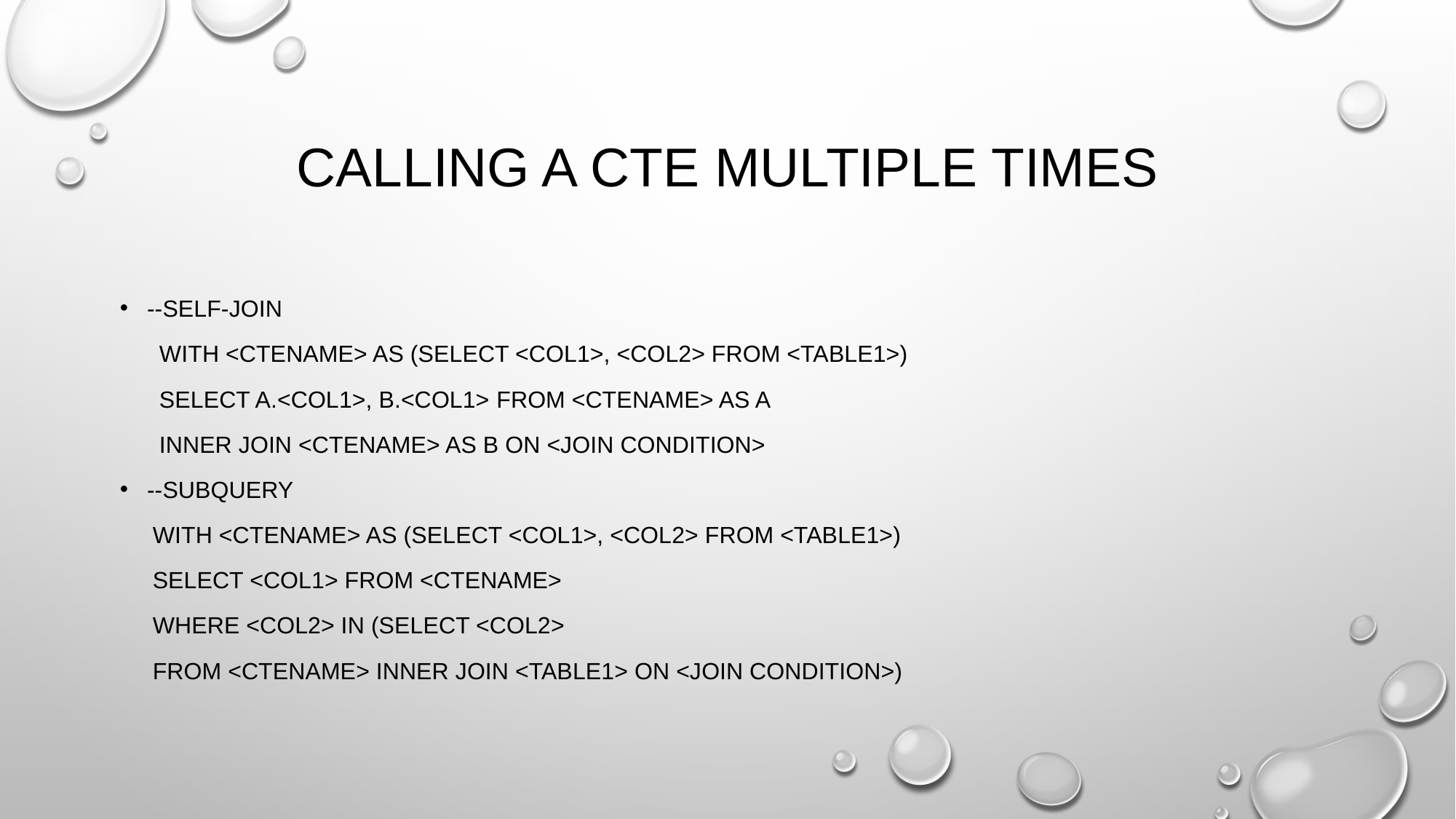

# Calling a CTE Multiple Times
--self-join
      WITH <cteName> AS (SELECT <col1>, <col2> FROM <table1>)
      SELECT a.<col1>, b.<col1> FROM <cteName> AS a
      INNER JOIN <cteName> AS b ON <join condition>
--subquery
     WITH <cteName> AS (SELECT <col1>, <col2> FROM <table1>)
     SELECT <col1> FROM <cteName>
     WHERE <col2> IN (SELECT <col2>
     FROM <cteName> INNER JOIN <table1> ON <join condition>)